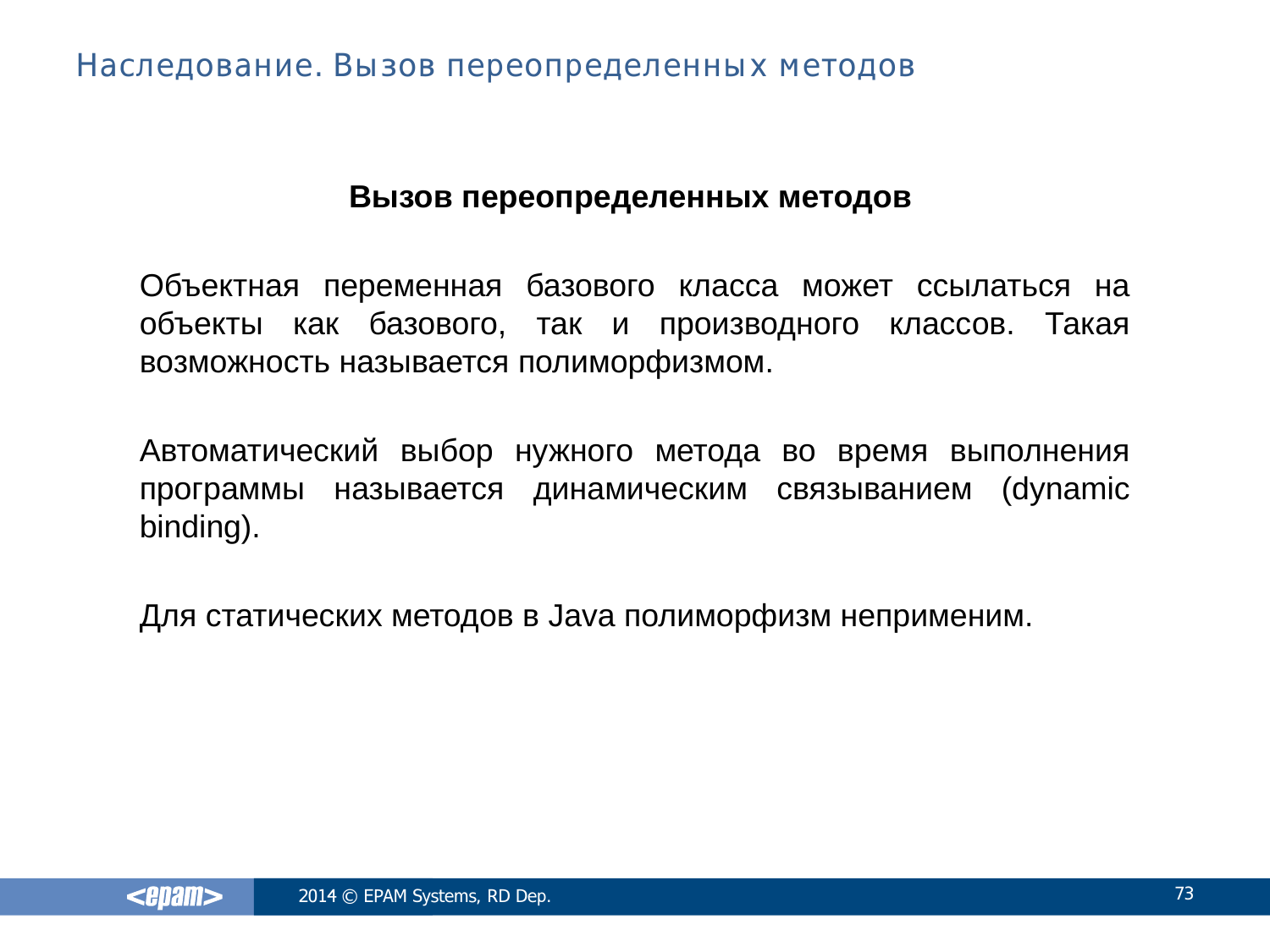

# Наследование. Вызов переопределенных методов
Вызов переопределенных методов

Объектная переменная базового класса может ссылаться на объекты как базового, так и производного классов. Такая возможность называется полиморфизмом.

Автоматический выбор нужного метода во время выполнения программы называется динамическим связыванием (dynamic binding).

Для статических методов в Java полиморфизм неприменим.

73
2014 © EPAM Systems, RD Dep.